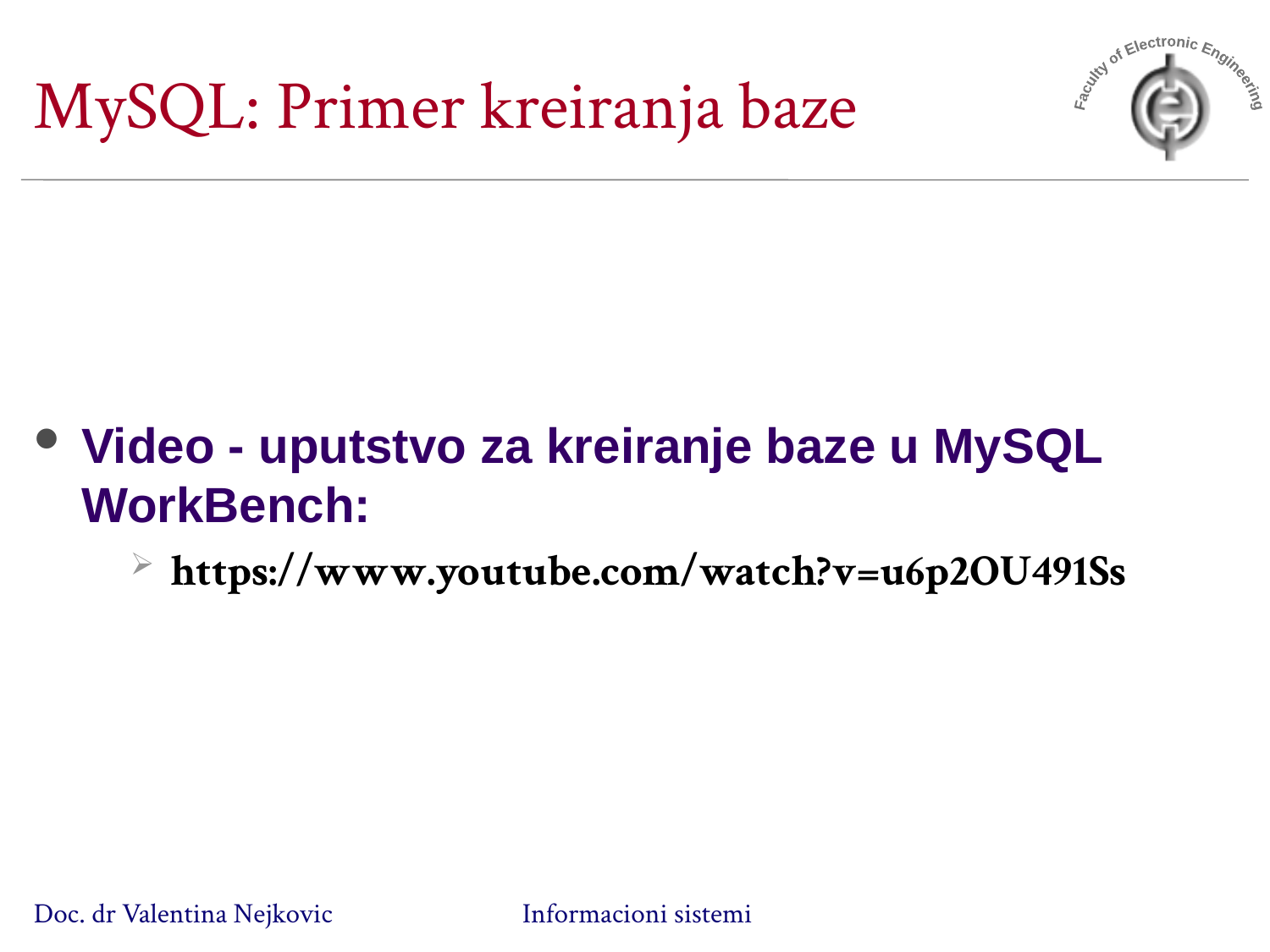

# MySQL: Primer kreiranja baze

Video - uputstvo za kreiranje baze u MySQL WorkBench:
https://www.youtube.com/watch?v=u6p2OU491Ss
Doc. dr Valentina Nejkovic                              Informacioni sistemi